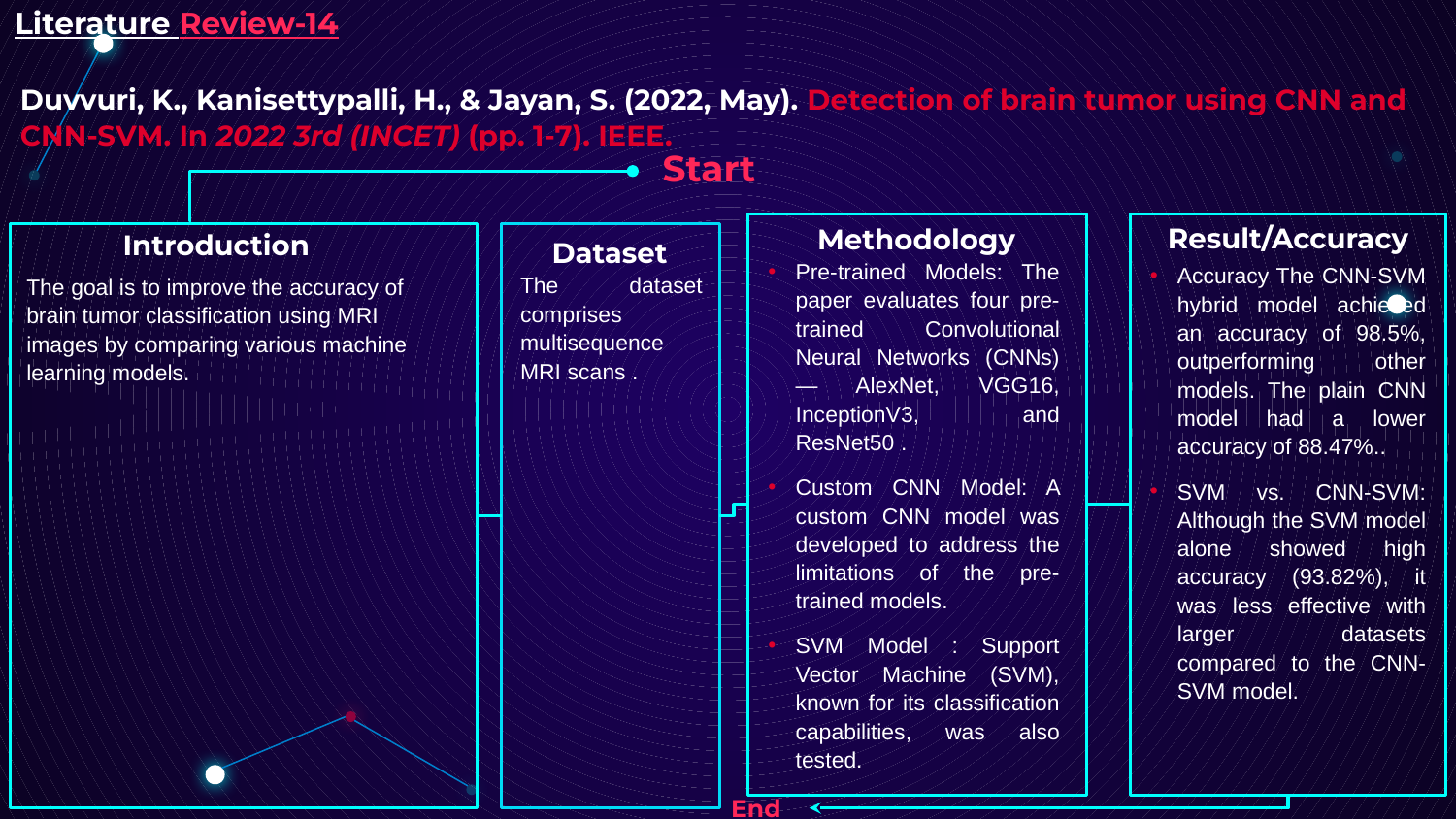

# Literature Review-14
Duvvuri, K., Kanisettypalli, H., & Jayan, S. (2022, May). Detection of brain tumor using CNN and CNN-SVM. In 2022 3rd (INCET) (pp. 1-7). IEEE.
Start
Introduction

Result/Accuracy

Methodology
Dataset
Pre-trained Models: The paper evaluates four pre-trained Convolutional Neural Networks (CNNs) — AlexNet, VGG16, InceptionV3, and ResNet50 .
Custom CNN Model: A custom CNN model was developed to address the limitations of the pre-trained models.
SVM Model : Support Vector Machine (SVM), known for its classification capabilities, was also tested.
Accuracy The CNN-SVM hybrid model achieved an accuracy of 98.5%, outperforming other models. The plain CNN model had a lower accuracy of 88.47%..
SVM vs. CNN-SVM: Although the SVM model alone showed high accuracy (93.82%), it was less effective with larger datasets compared to the CNN-SVM model.
The dataset comprises multisequence MRI scans .
The goal is to improve the accuracy of brain tumor classification using MRI images by comparing various machine learning models.

End